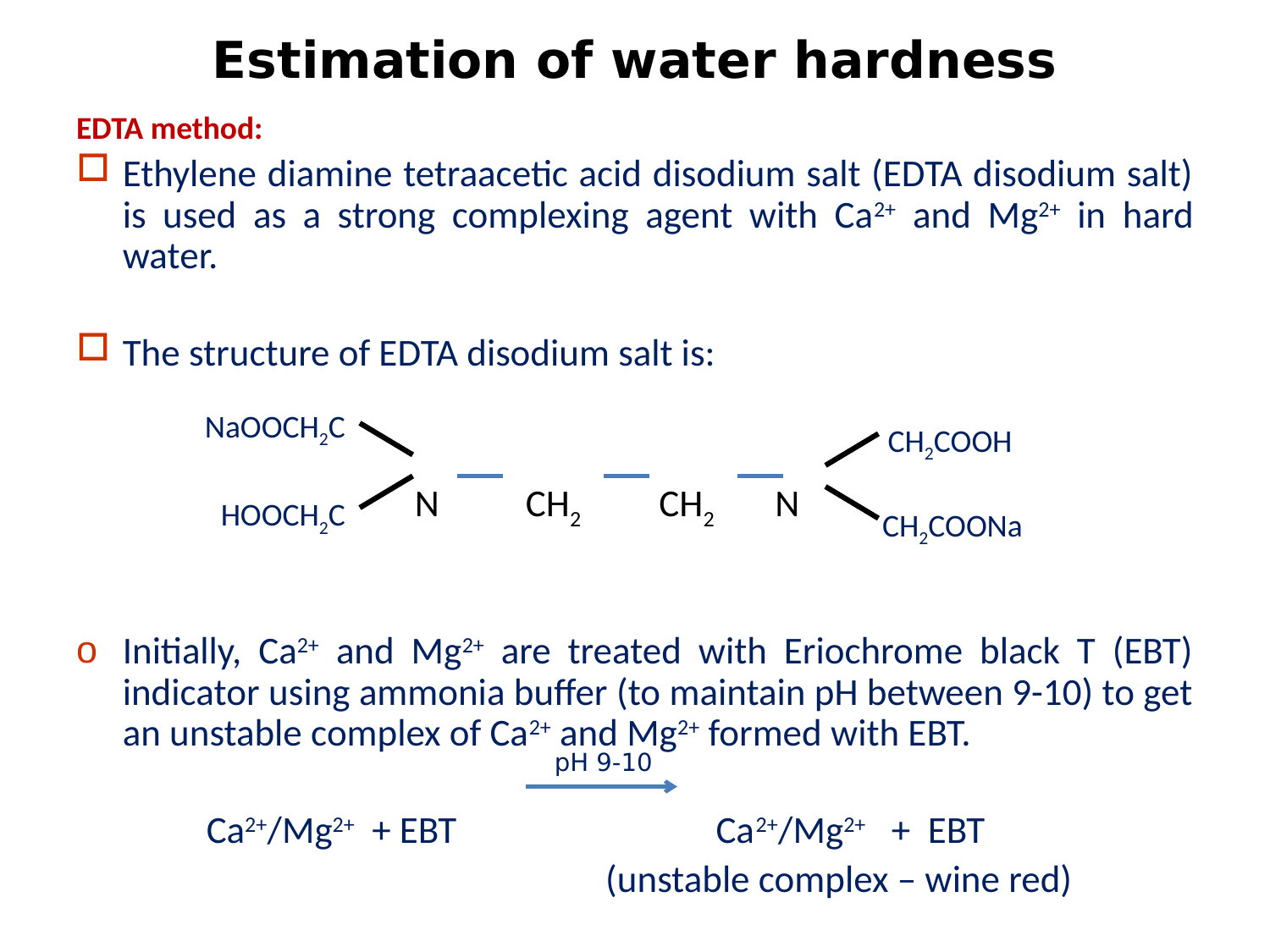

# Estimation of water hardness
EDTA method:
Ethylene diamine tetraacetic acid disodium salt (EDTA disodium salt) is used as a strong complexing agent with Ca2+ and Mg2+ in hard water.

The structure of EDTA disodium salt is:

                                       N          CH2         CH2       N

Initially, Ca2+ and Mg2+ are treated with Eriochrome black T (EBT) indicator using ammonia buffer (to maintain pH between 9-10) to get an unstable complex of Ca2+ and Mg2+ formed with EBT.

               Ca2+/Mg2+  + EBT                              Ca2+/Mg2+   +  EBT
                                                             (unstable complex – wine red)

NaOOCH2C
CH2COOH

HOOCH2C
CH2COONa
pH 9-10